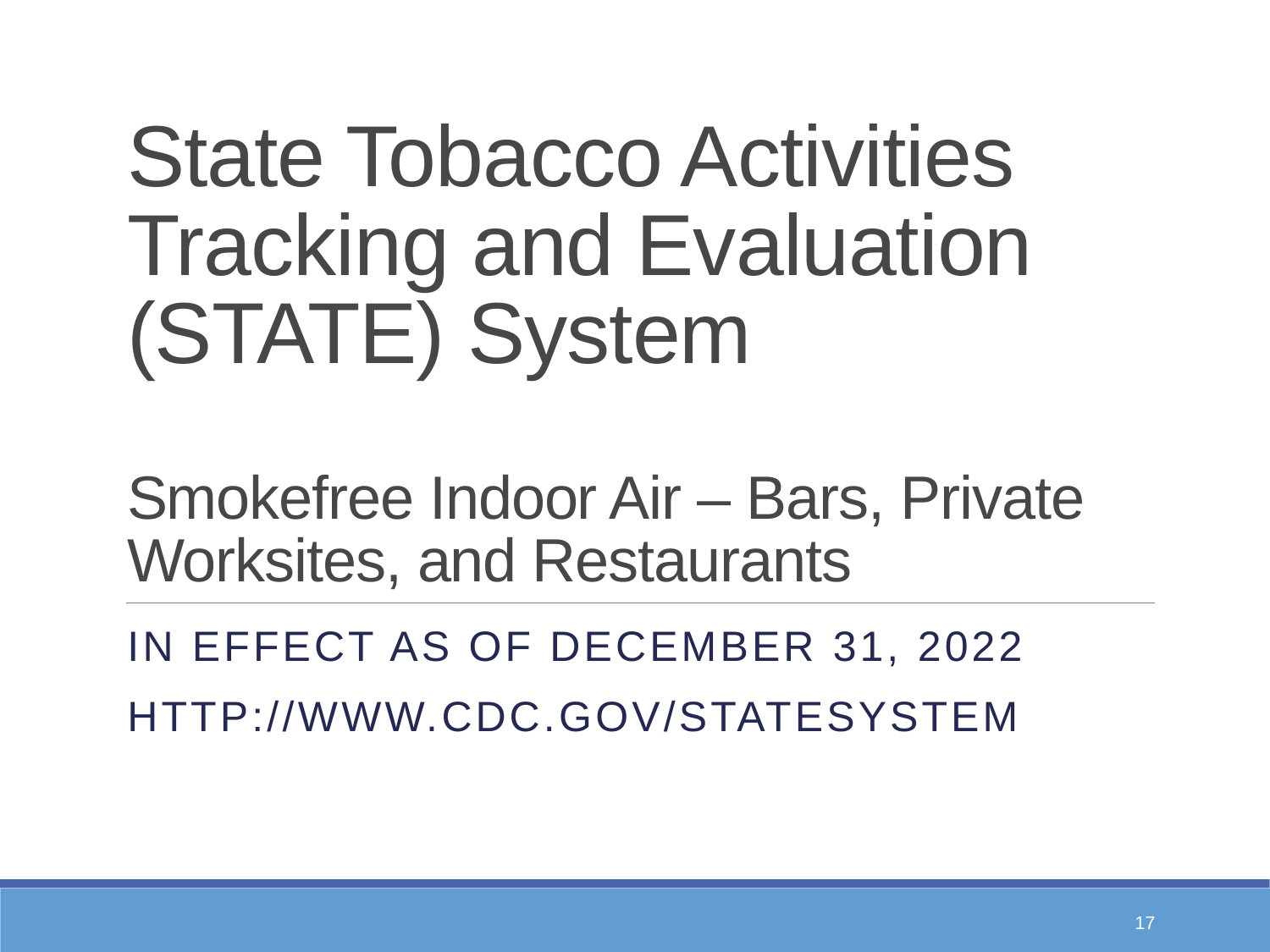

# State Tobacco Activities Tracking and Evaluation (STATE) System

Smokefree Indoor Air – Bars, Private Worksites, and Restaurants
In effect as of December 31, 2022
http://www.cdc.gov/statesystem

17